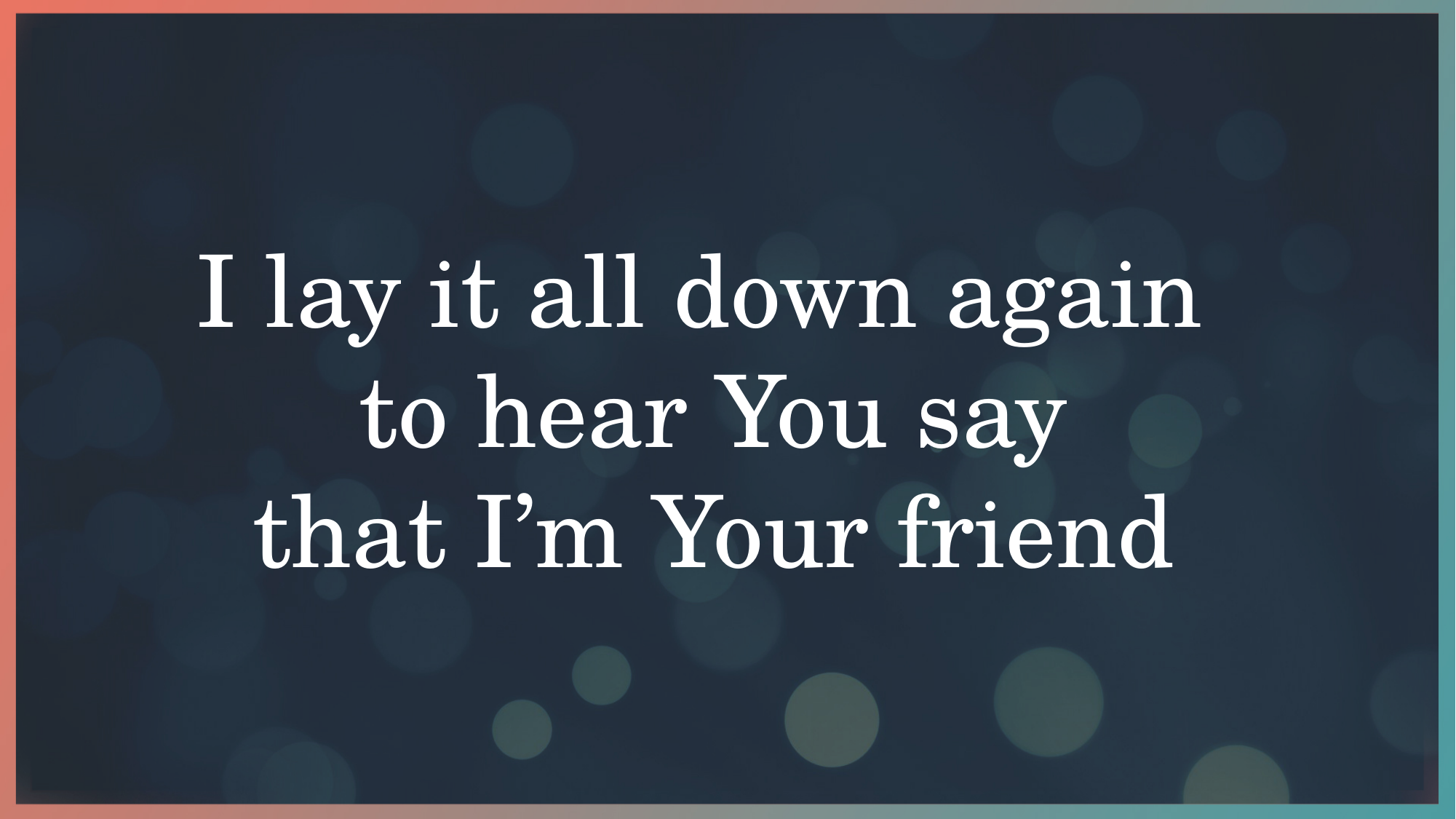

I lay it all down again
to hear You say
that I’m Your friend